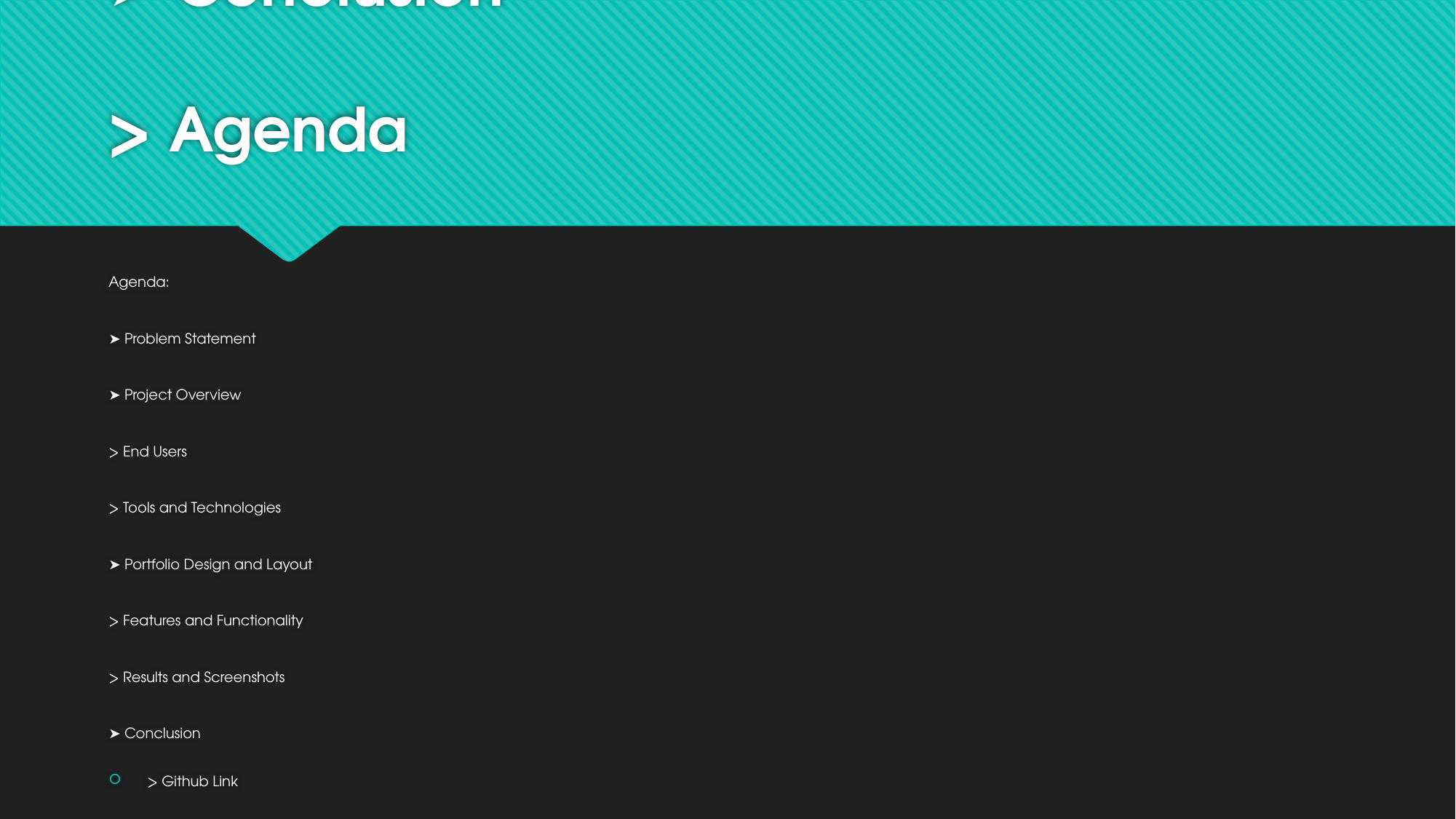

# Agenda:

➤ Problem Statement

➤ Project Overview

> End Users

> Tools and Technologies

➤ Portfolio Design and Layout

> Features and Functionality

> Results and Screenshots

➤ Conclusion

> Agenda
Agenda:

➤ Problem Statement

➤ Project Overview

> End Users

> Tools and Technologies

➤ Portfolio Design and Layout

> Features and Functionality

> Results and Screenshots

➤ Conclusion

> Github Link